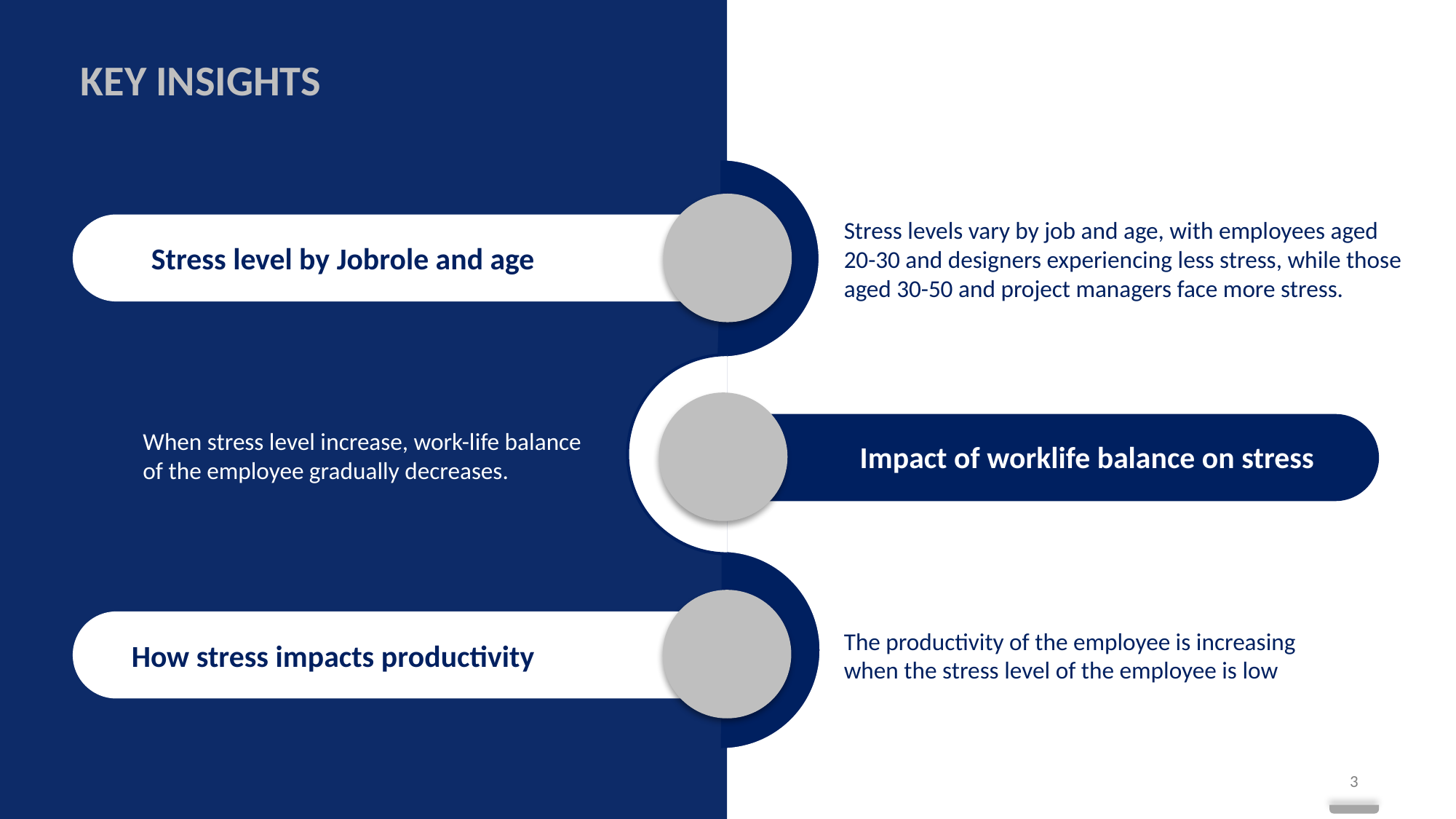

# KEY INSIGHTS

Stress levels vary by job and age, with employees aged 20-30 and designers experiencing less stress, while those aged 30-50 and project managers face more stress.
Stress level by Jobrole and age

When stress level increase, work-life balance of the employee gradually decreases.
Impact of worklife balance on stress

The productivity of the employee is increasing when the stress level of the employee is low
How stress impacts productivity
3